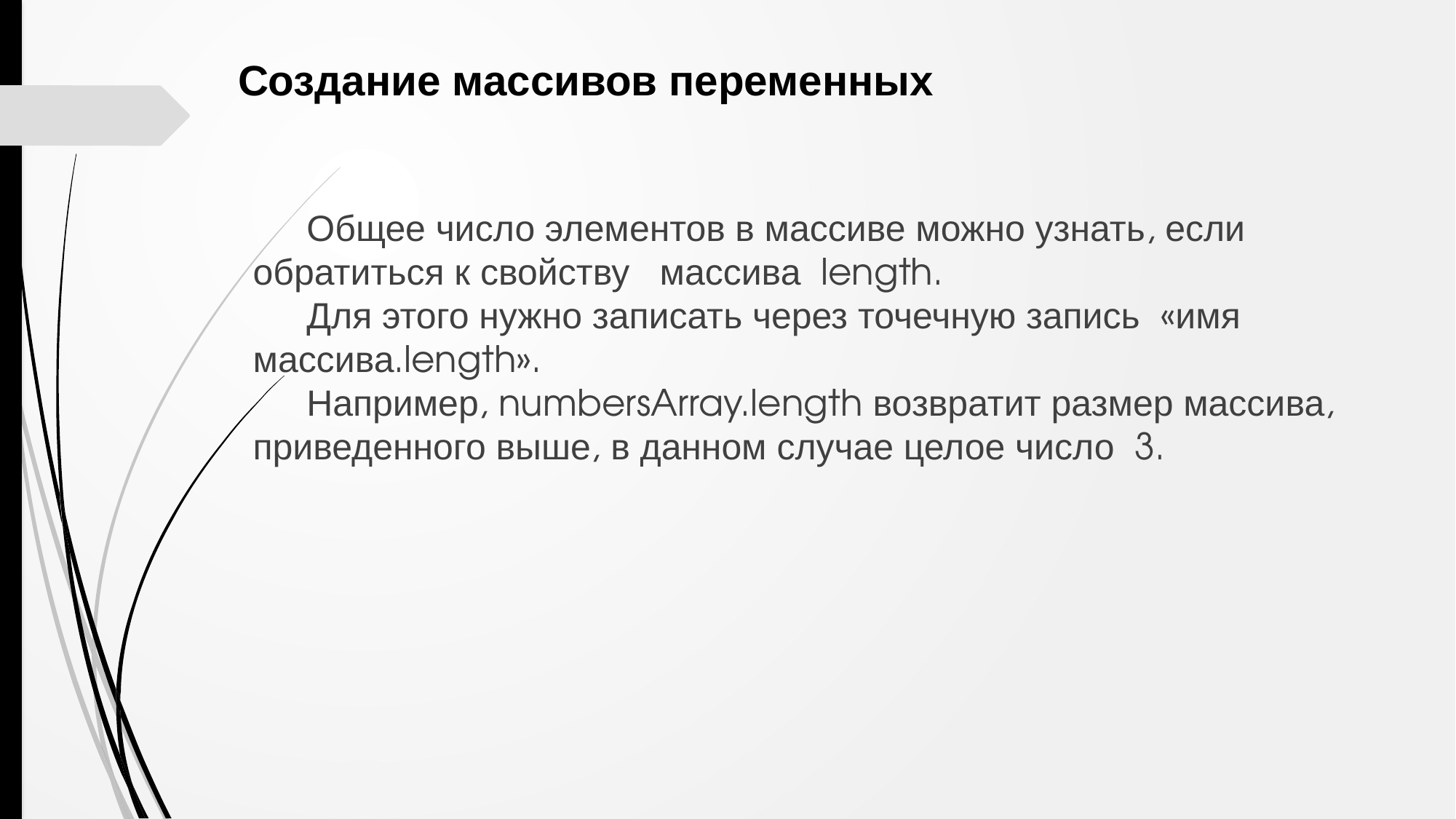

Создание массивов переменных
Общее число элементов в массиве можно узнать, если обратиться к свойству   массива  length.
Для этого нужно записать через точечную запись  «имя массива.length».
Например, numbersArray.length возвратит размер массива, приведенного выше, в данном случае целое число  3.